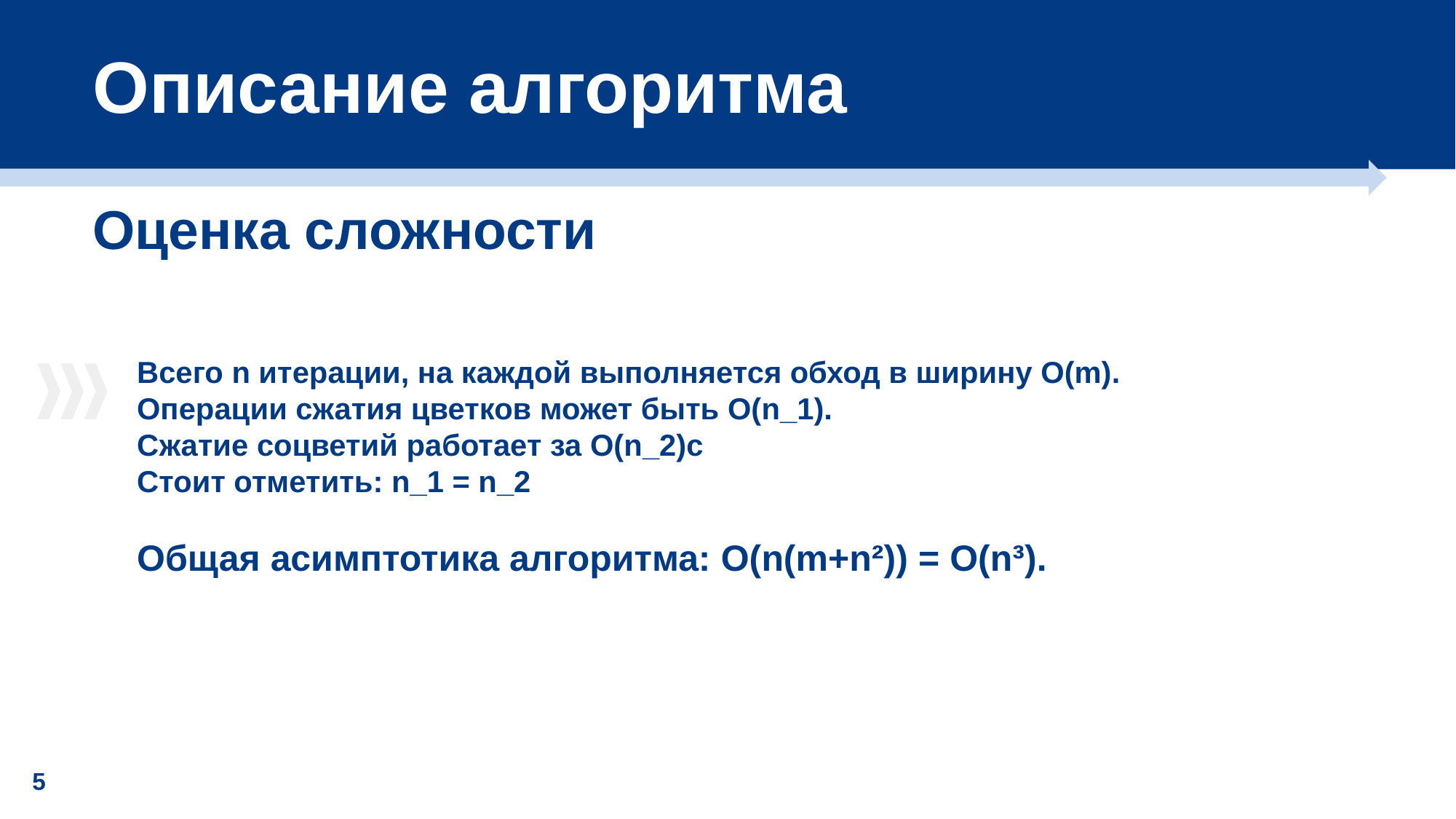

Описание алгоритма

Оценка сложности
Всего n итерации, на каждой выполняется обход в ширину O(m).
Операции сжатия цветков может быть O(n_1).
Сжатие соцветий работает за O(n_2)с
Стоит отметить: n_1 = n_2
Общая асимптотика алгоритма: O(n(m+n²)) = O(n³).

5